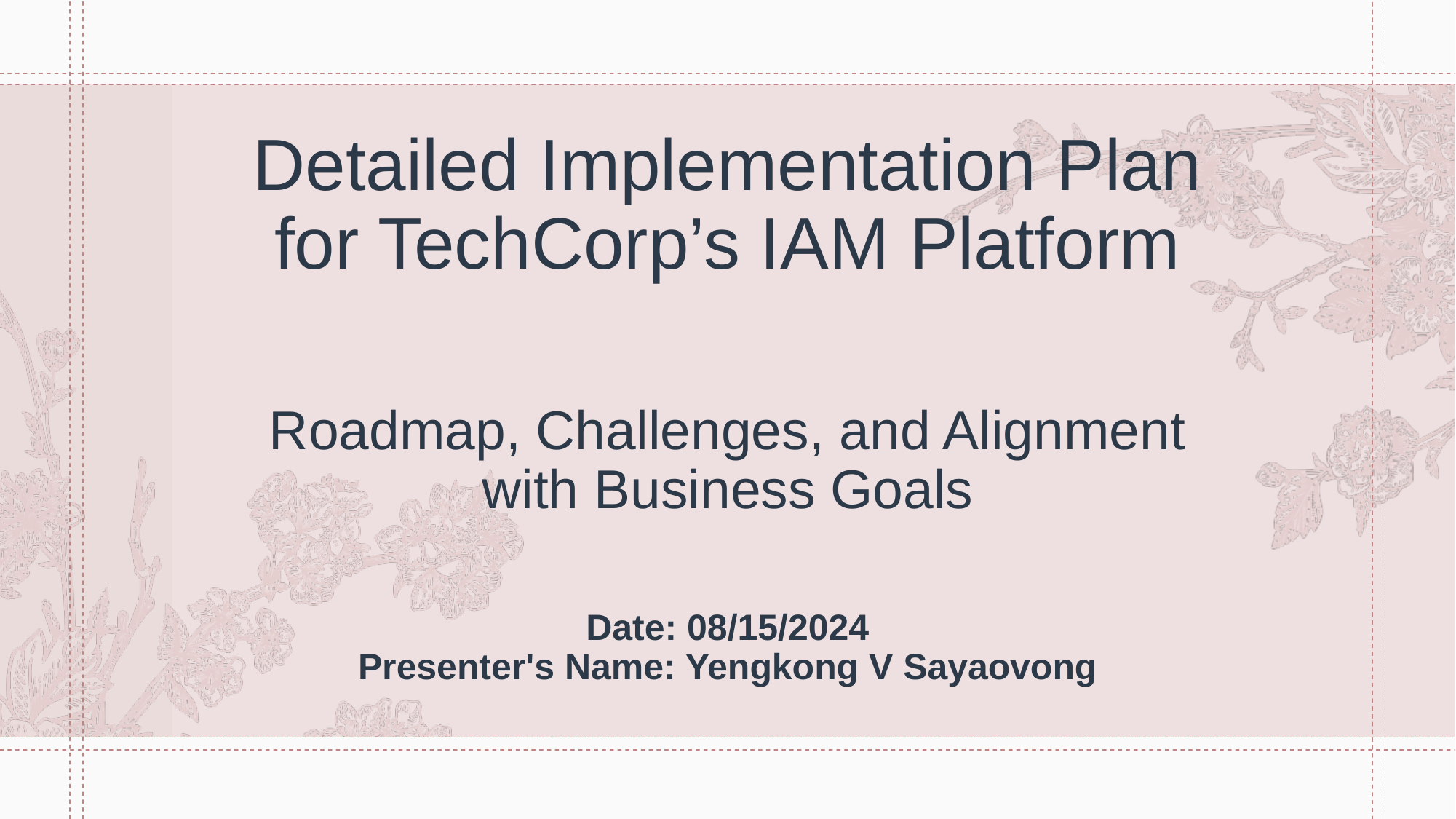

# Detailed Implementation Plan for TechCorp’s IAM Platform Roadmap, Challenges, and Alignment with Business Goals Date: 08/15/2024 Presenter's Name: Yengkong V Sayaovong